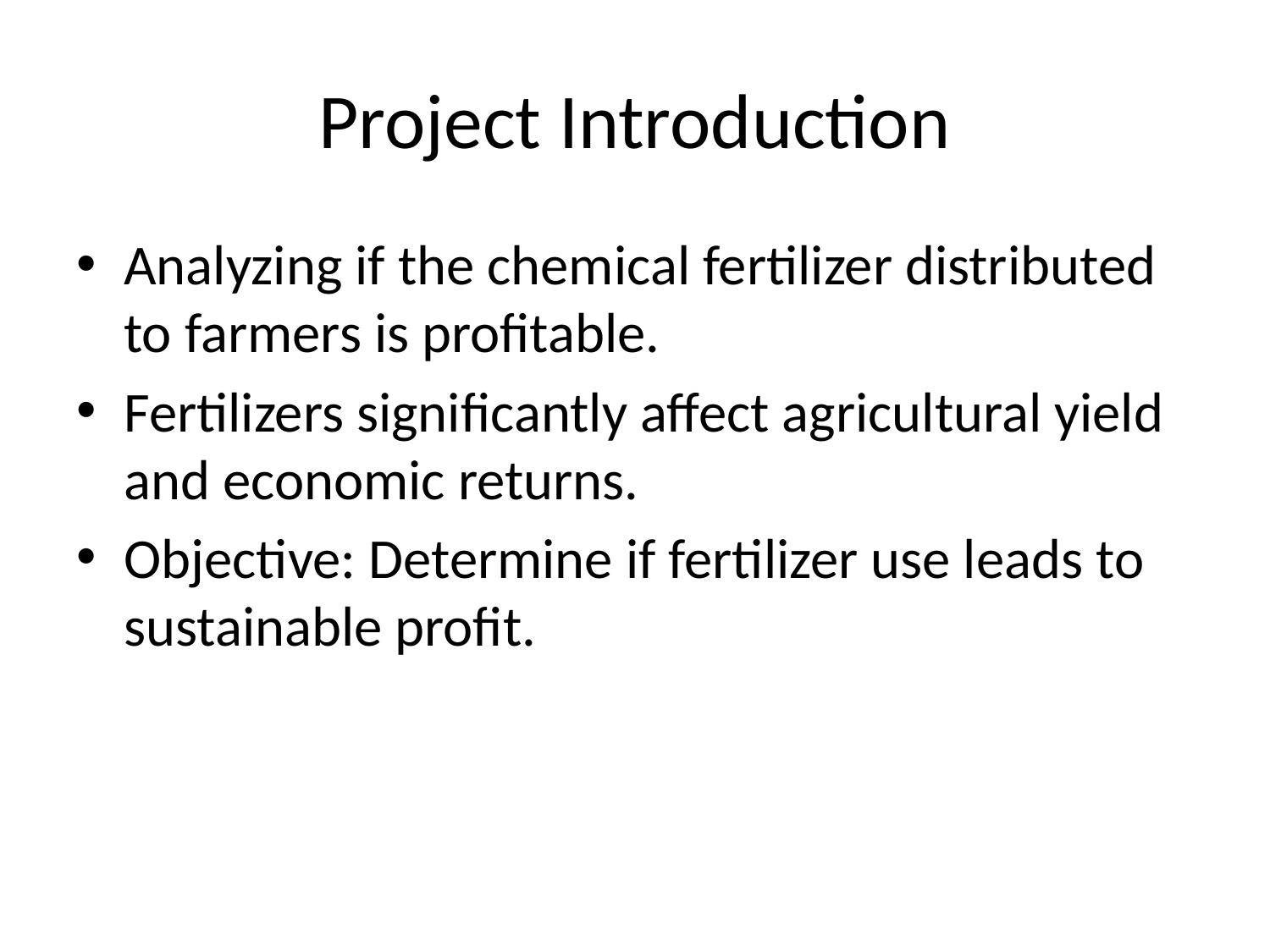

# Project Introduction
Analyzing if the chemical fertilizer distributed to farmers is profitable.
Fertilizers significantly affect agricultural yield and economic returns.
Objective: Determine if fertilizer use leads to sustainable profit.